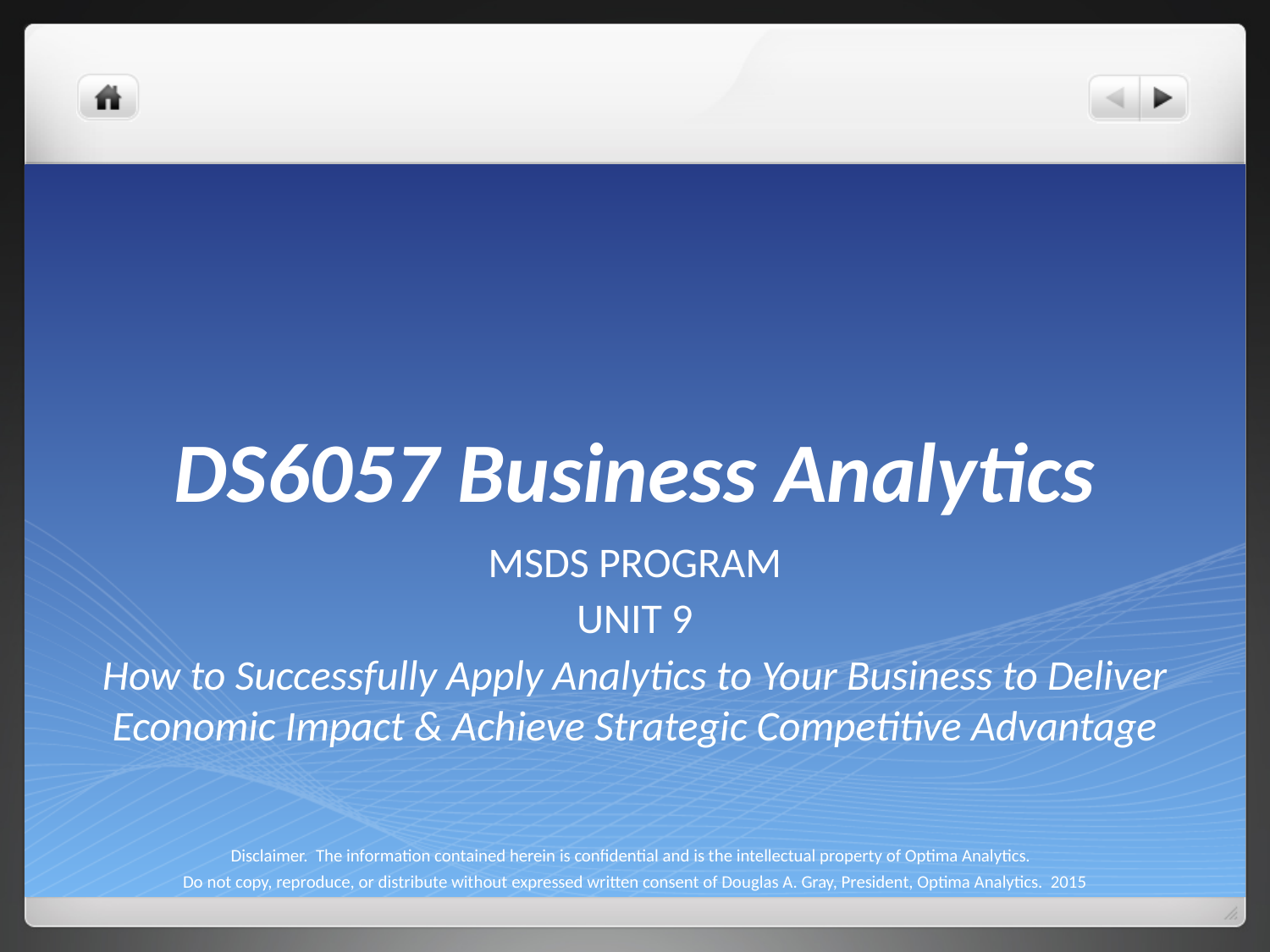

# DS6057 Business Analytics
MSDS PROGRAM
UNIT 9
How to Successfully Apply Analytics to Your Business to Deliver Economic Impact & Achieve Strategic Competitive Advantage
Disclaimer.  The information contained herein is confidential and is the intellectual property of Optima Analytics.
Do not copy, reproduce, or distribute without expressed written consent of Douglas A. Gray, President, Optima Analytics.  2015